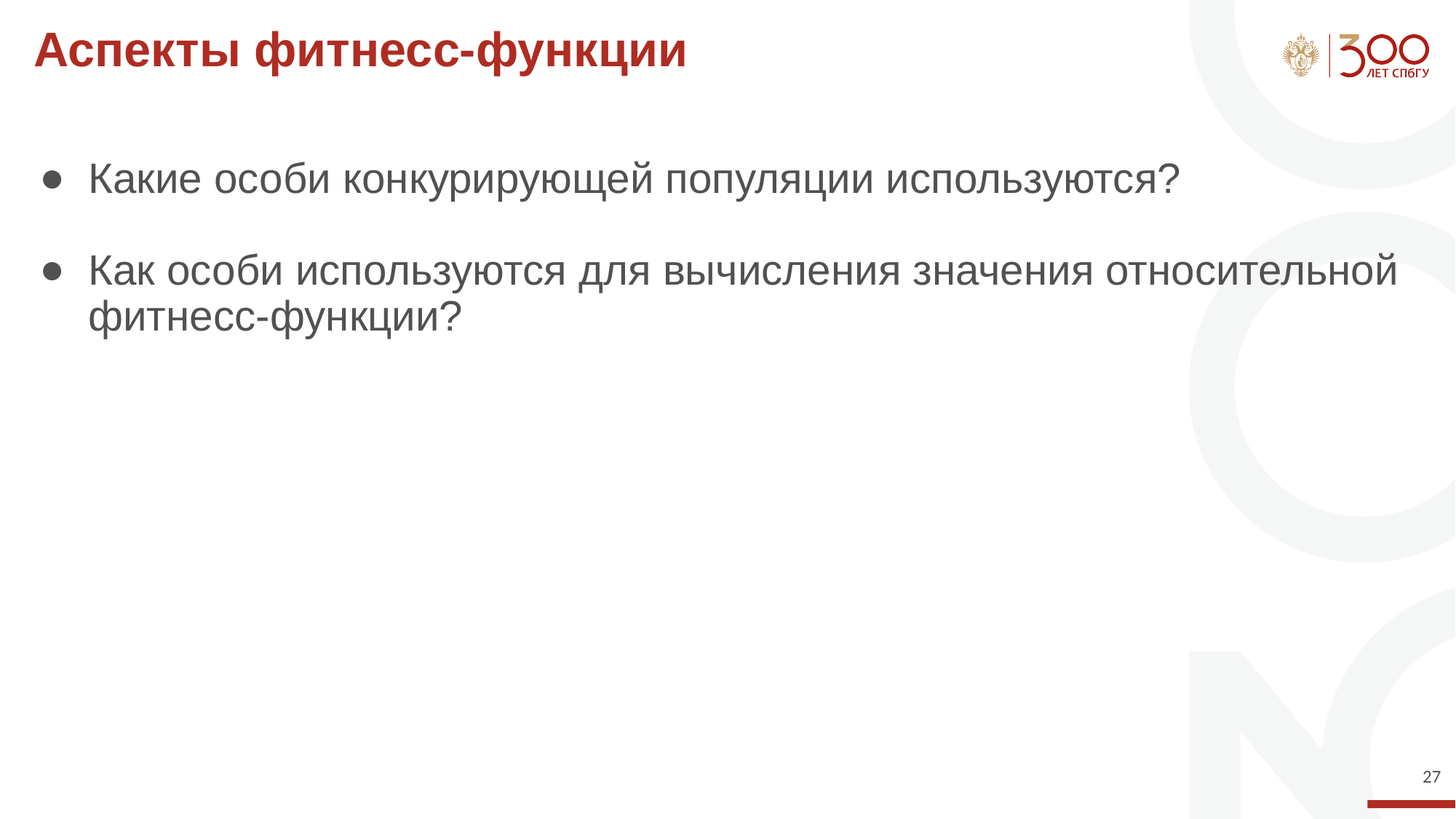

# Аспекты фитнесс-функции
Какие особи конкурирующей популяции используются?

Как особи используются для вычисления значения относительной фитнесс-функции?

27